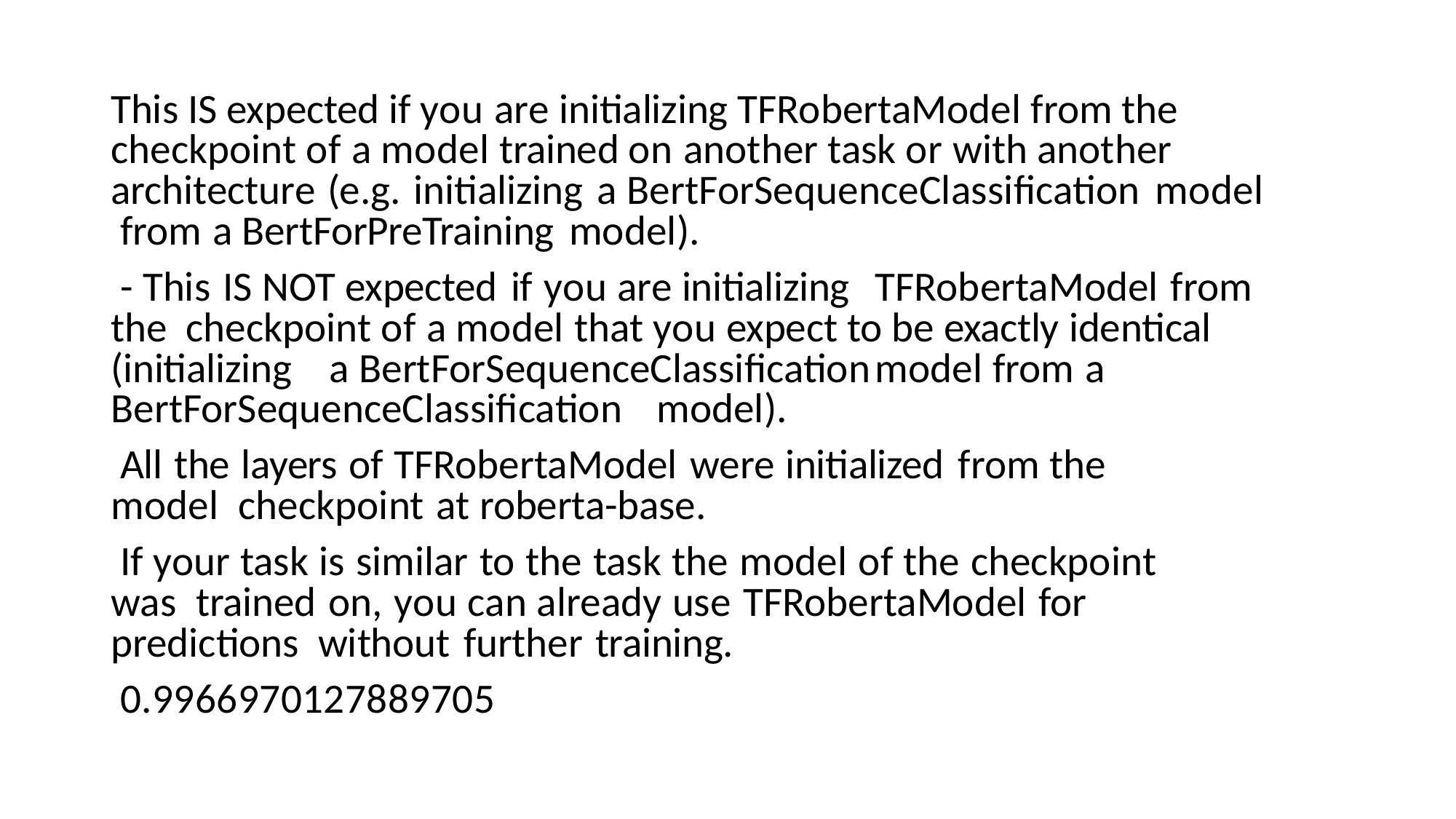

This IS expected if you are initializing TFRobertaModel from the  checkpoint of a model trained on another task or with another  architecture (e.g. initializing a BertForSequenceClassification model  from a BertForPreTraining model).
- This IS NOT expected if you are initializing	TFRobertaModel from the  checkpoint of a model that you expect to be exactly identical  (initializing	a BertForSequenceClassification	model from a  BertForSequenceClassification	model).
All the layers of TFRobertaModel were initialized from the model  checkpoint at roberta-base.
If your task is similar to the task the model of the checkpoint was  trained on, you can already use TFRobertaModel for predictions  without further training.
0.9966970127889705